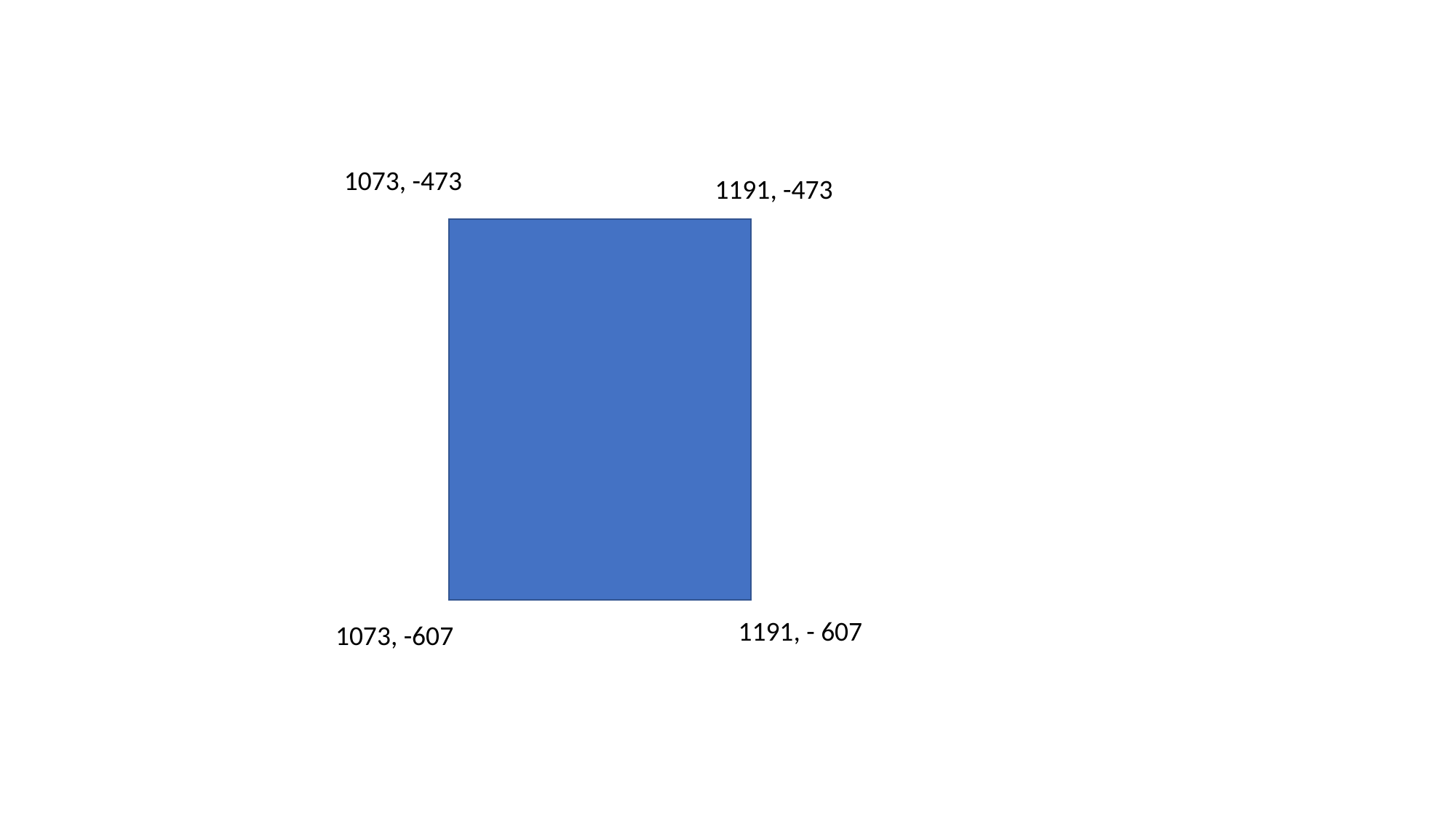

1073, -473
1191, -473

1191, - 607
1073, -607